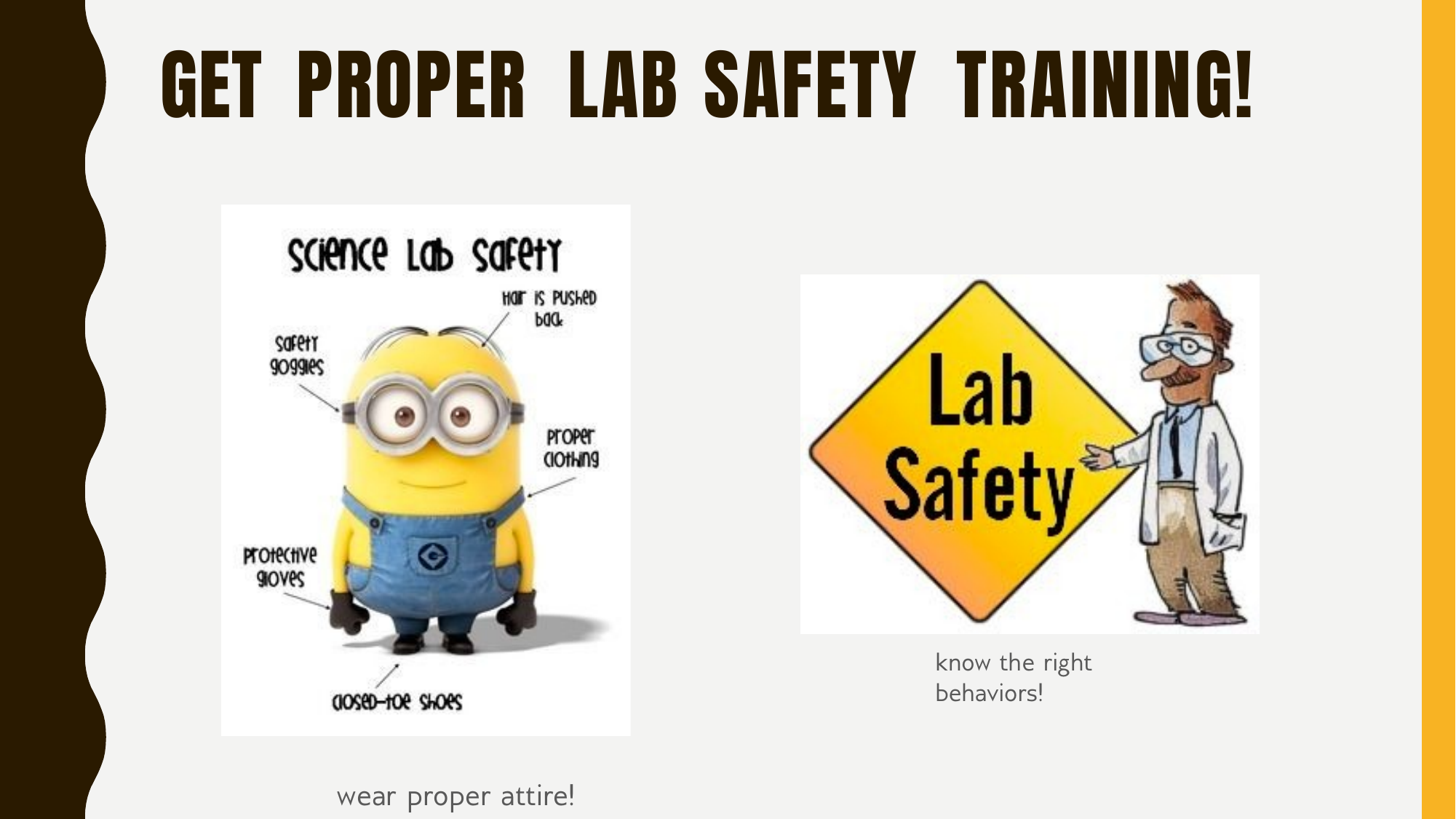

# GET	PROPER	LAB SAFETY	TRAINING!

know the right behaviors!

wear proper attire!